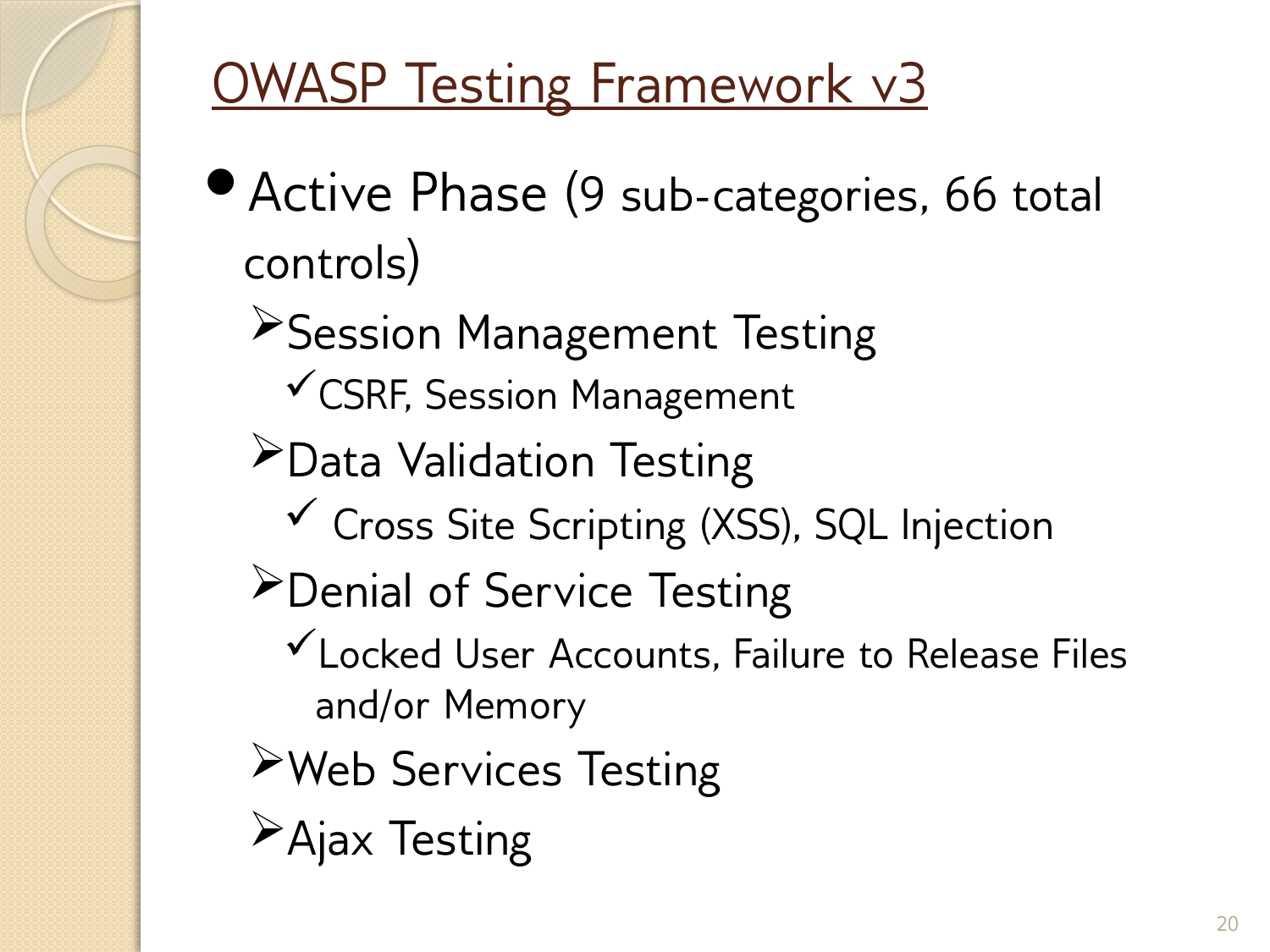

# OWASP Testing Framework v3
Active Phase (9 sub-categories, 66 total controls)
Session Management Testing
CSRF, Session Management
Data Validation Testing
 Cross Site Scripting (XSS), SQL Injection
Denial of Service Testing
Locked User Accounts, Failure to Release Files and/or Memory
Web Services Testing
Ajax Testing

20